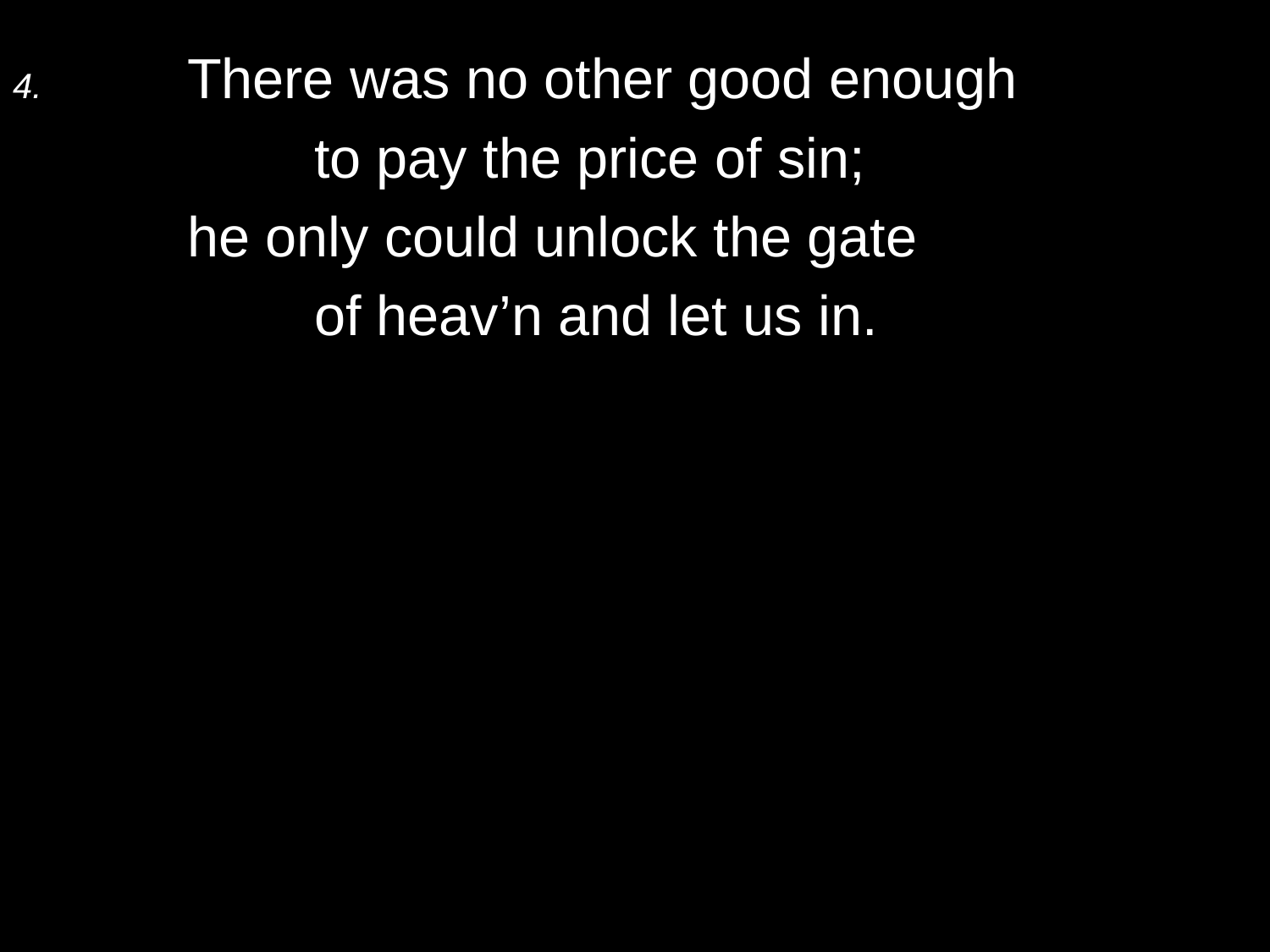

4.	There was no other good enough
		to pay the price of sin;
	he only could unlock the gate
		of heav’n and let us in.